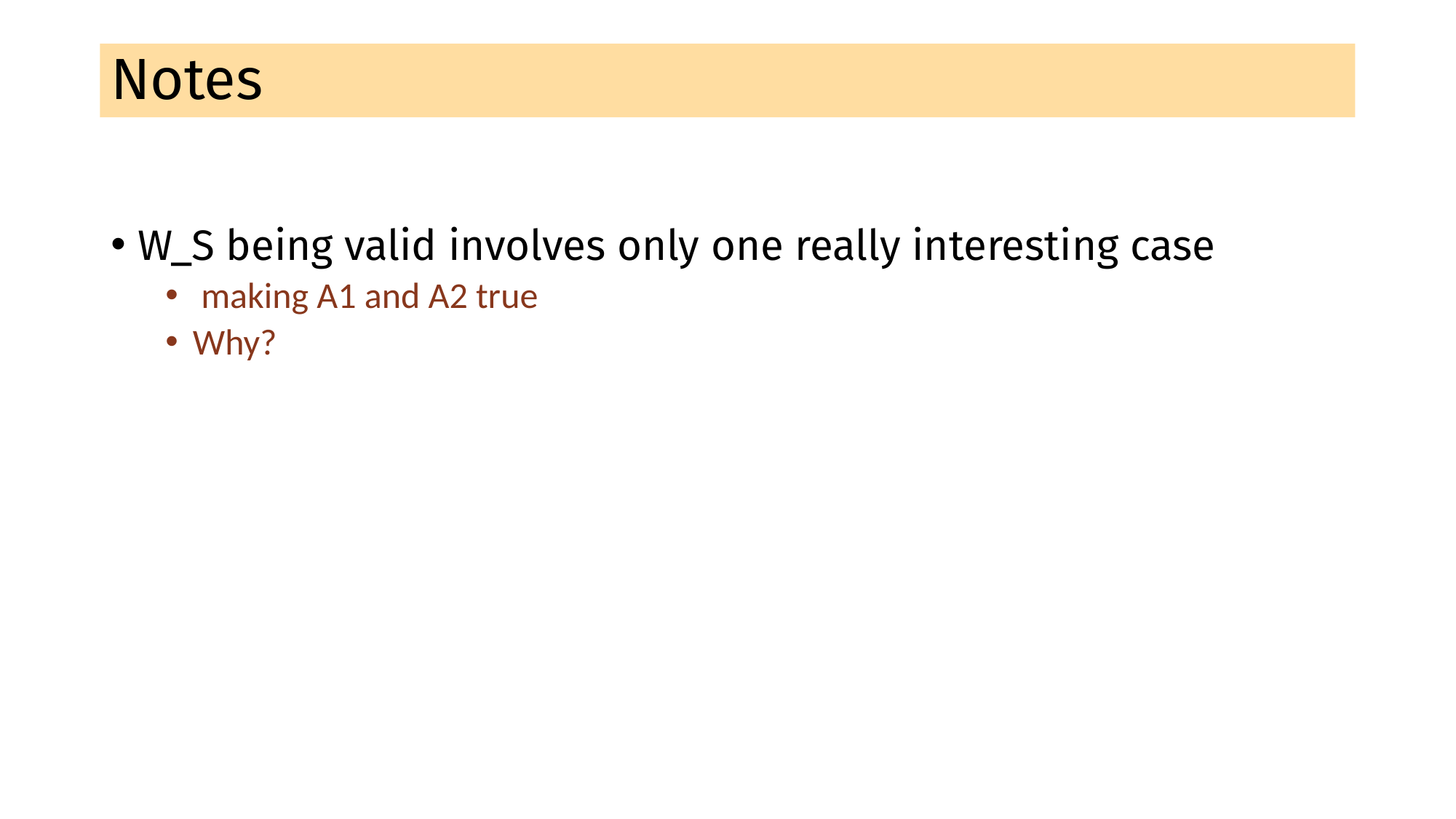

# Notes
W_S being valid involves only one really interesting case
 making A1 and A2 true
Why?